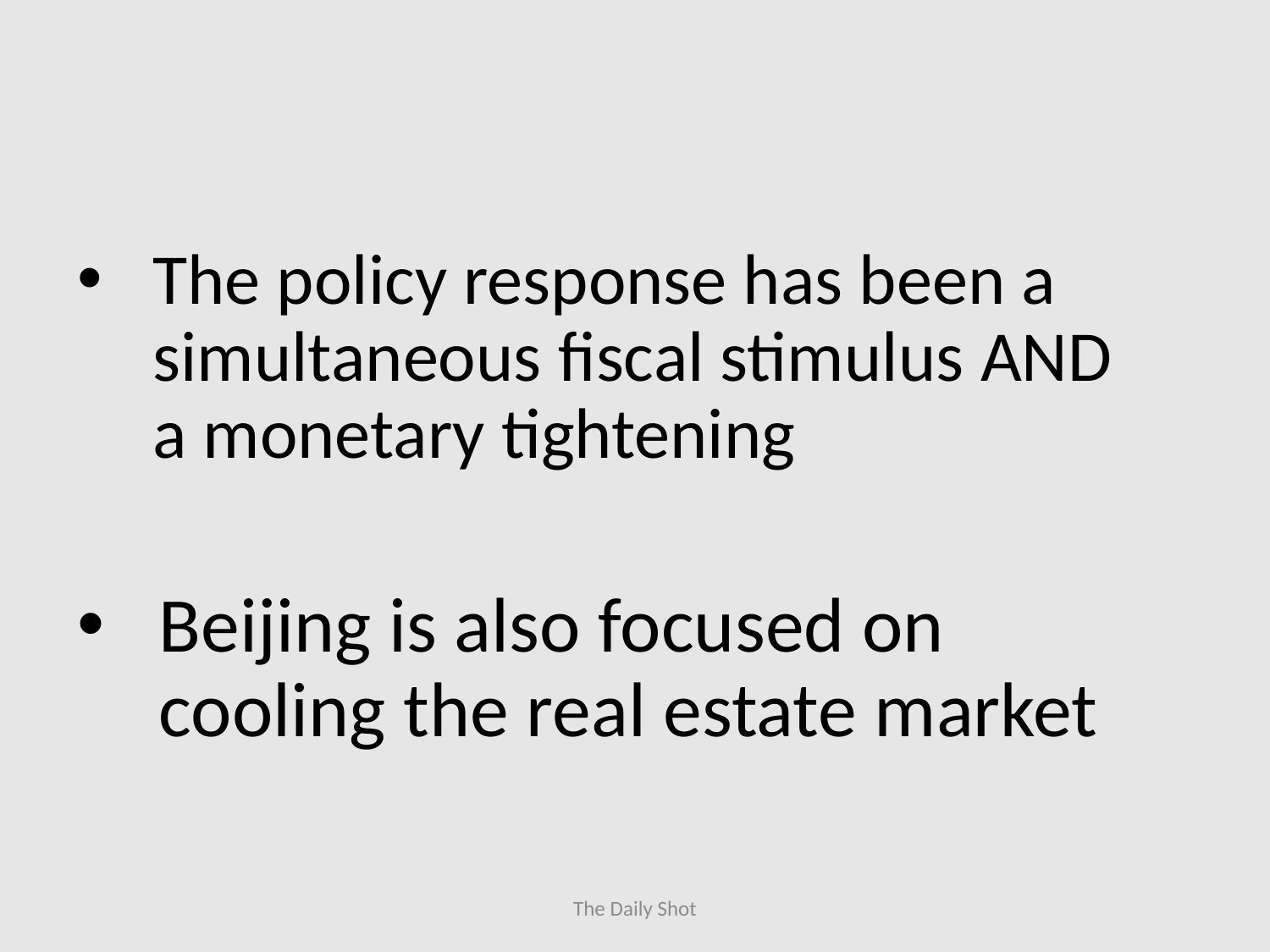

#
The policy response has been a simultaneous fiscal stimulus AND a monetary tightening
Beijing is also focused on cooling the real estate market
The Daily Shot